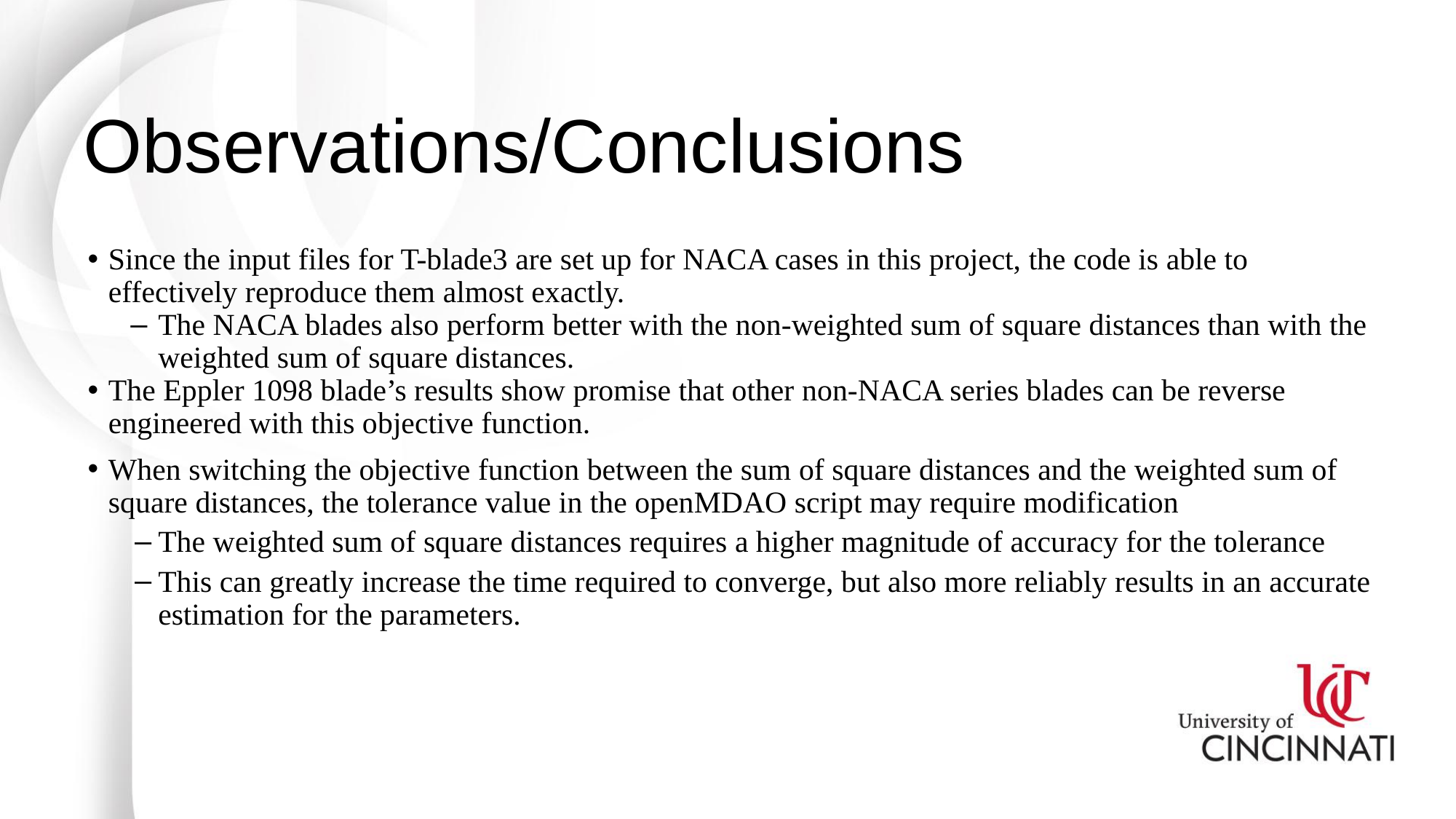

# Observations/Conclusions
Since the input files for T-blade3 are set up for NACA cases in this project, the code is able to effectively reproduce them almost exactly.
The NACA blades also perform better with the non-weighted sum of square distances than with the weighted sum of square distances.
The Eppler 1098 blade’s results show promise that other non-NACA series blades can be reverse engineered with this objective function.
When switching the objective function between the sum of square distances and the weighted sum of square distances, the tolerance value in the openMDAO script may require modification
The weighted sum of square distances requires a higher magnitude of accuracy for the tolerance
This can greatly increase the time required to converge, but also more reliably results in an accurate estimation for the parameters.